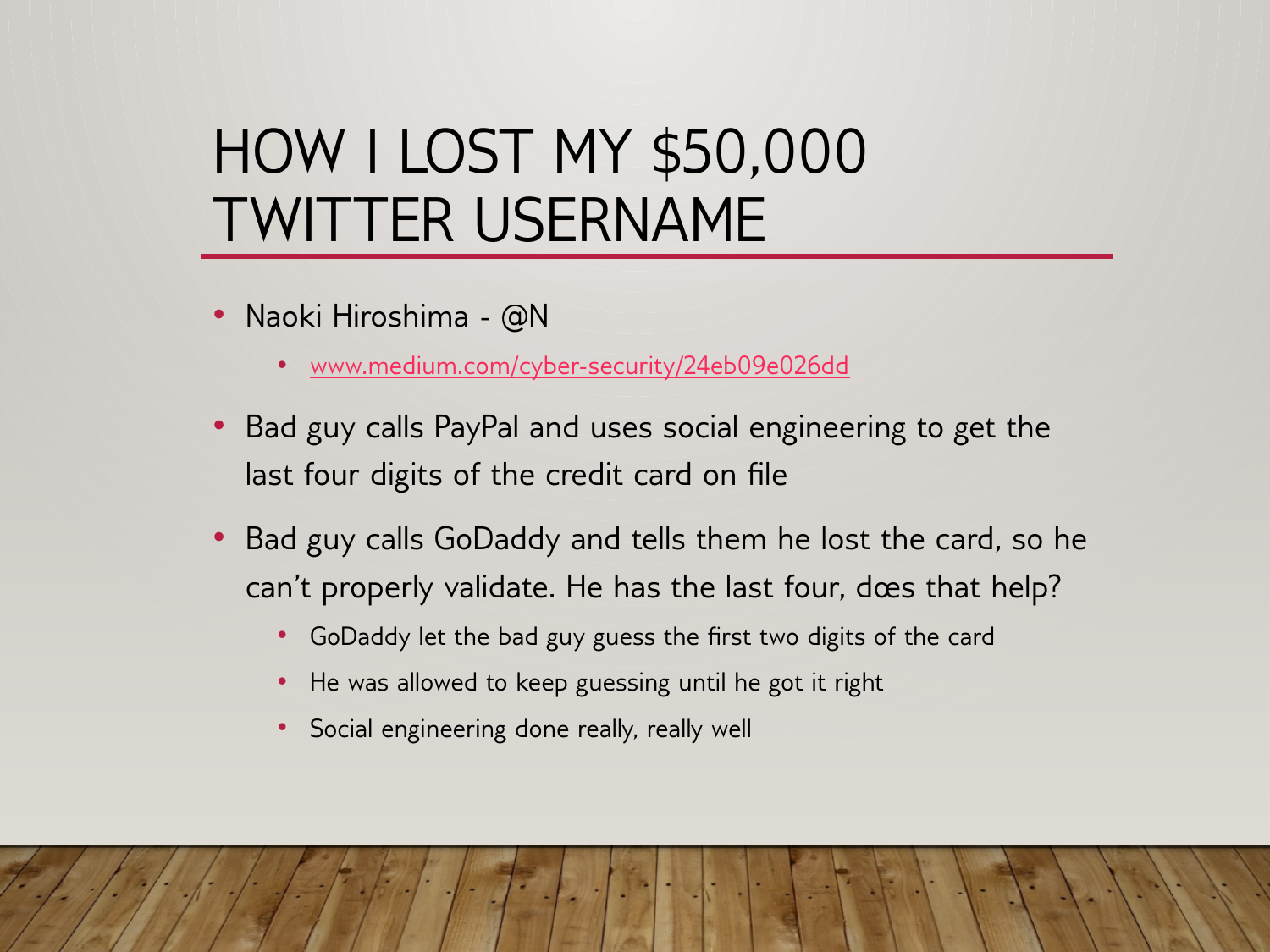

# How I Lost My $50,000 Twitter Username
Naoki Hiroshima - @N
www.medium.com/cyber-security/24eb09e026dd
Bad guy calls PayPal and uses social engineering to get the last four digits of the credit card on file
Bad guy calls GoDaddy and tells them he lost the card, so he can’t properly validate. He has the last four, does that help?
GoDaddy let the bad guy guess the first two digits of the card
He was allowed to keep guessing until he got it right
Social engineering done really, really well